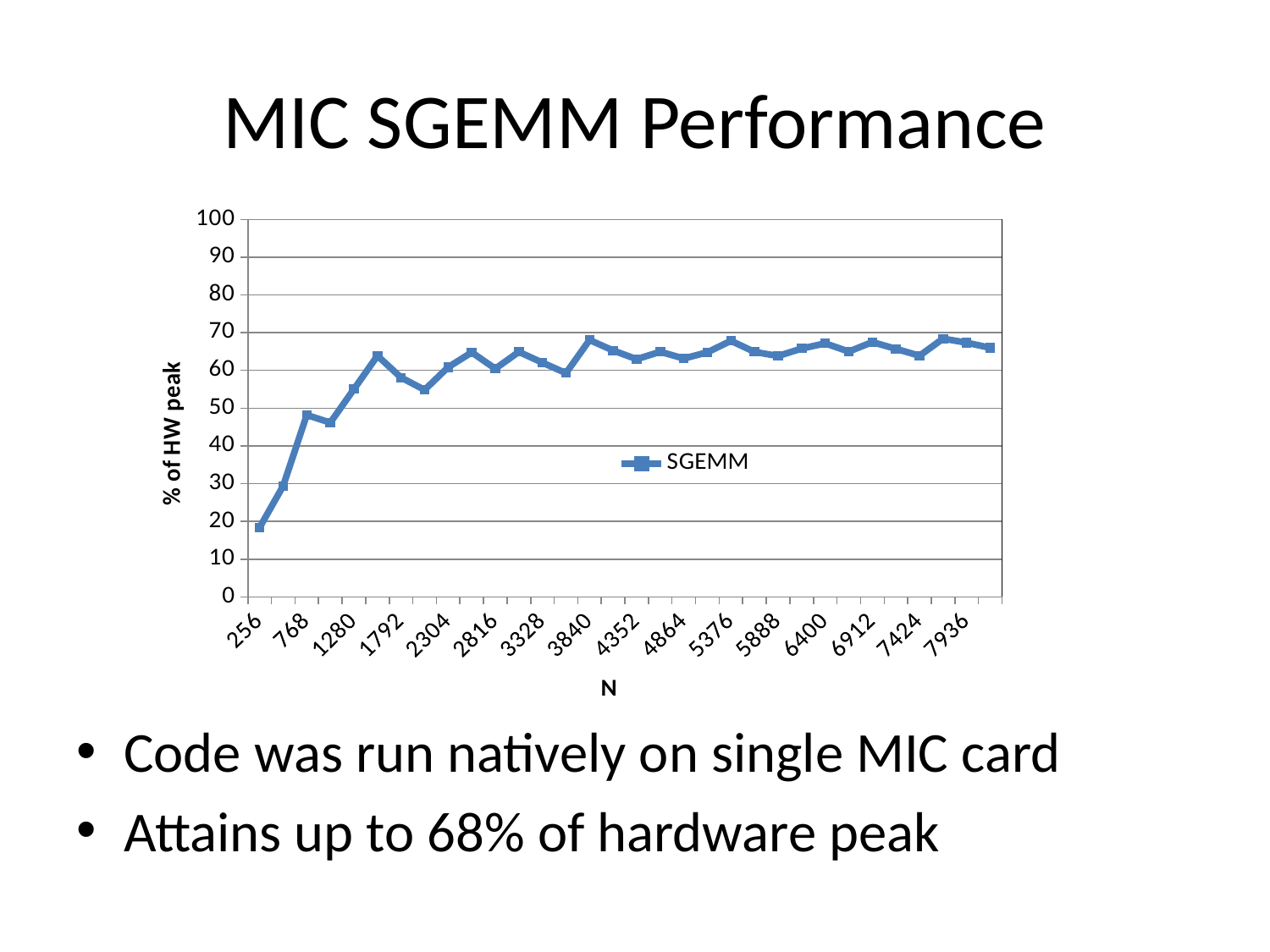

# MIC SGEMM Performance

### Chart

| Category | SGEMM |
|---|---|
| 256.0 | 18.3875 |
| 512.0 | 29.41041666666667 |
| 768.0 | 48.20104166666658 |
| 1024.0 | 46.18020833333333 |
| 1280.0 | 55.02395833333333 |
| 1536.0 | 63.878125 |
| 1792.0 | 58.13125 |
| 2048.0 | 54.840625 |
| 2304.0 | 60.85833333333333 |
| 2560.0 | 64.7916666666667 |
| 2816.0 | 60.45104166666655 |
| 3072.0 | 64.915625 |
| 3328.0 | 62.06666666666659 |
| 3584.0 | 59.28854166666661 |
| 3840.0 | 68.05937499999995 |
| 4096.0 | 65.29791666666667 |
| 4352.0 | 62.9875 |
| 4608.0 | 64.94375 |
| 4864.0 | 63.16458333333333 |
| 5120.0 | 64.80208333333327 |
| 5376.0 | 67.8375 |
| 5632.0 | 64.91041666666668 |
| 5888.0 | 63.81666666666653 |
| 6144.0 | 65.79374999999997 |
| 6400.0 | 67.16770833333324 |
| 6656.0 | 64.990625 |
| 6912.0 | 67.4989583333333 |
| 7168.0 | 65.73229166666667 |
| 7424.0 | 63.88645833333332 |
| 7680.0 | 68.43333333333334 |
| 7936.0 | 67.36770833333325 |
| 8192.0 | 65.99479166666664 |
Code was run natively on single MIC card
Attains up to 68% of hardware peak